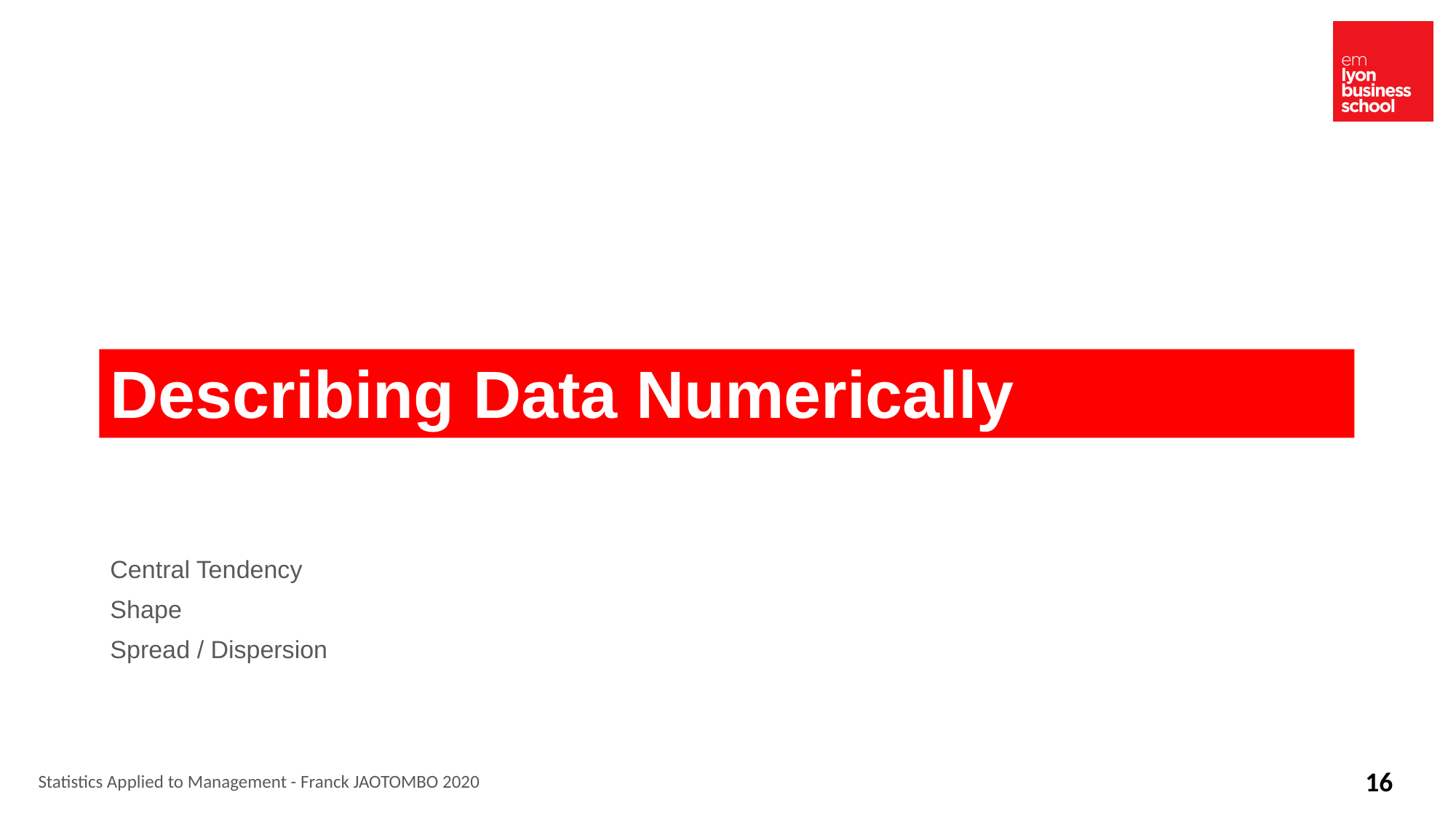

# Describing Data Numerically
Central Tendency
Shape
Spread / Dispersion
Statistics Applied to Management - Franck JAOTOMBO 2020
16